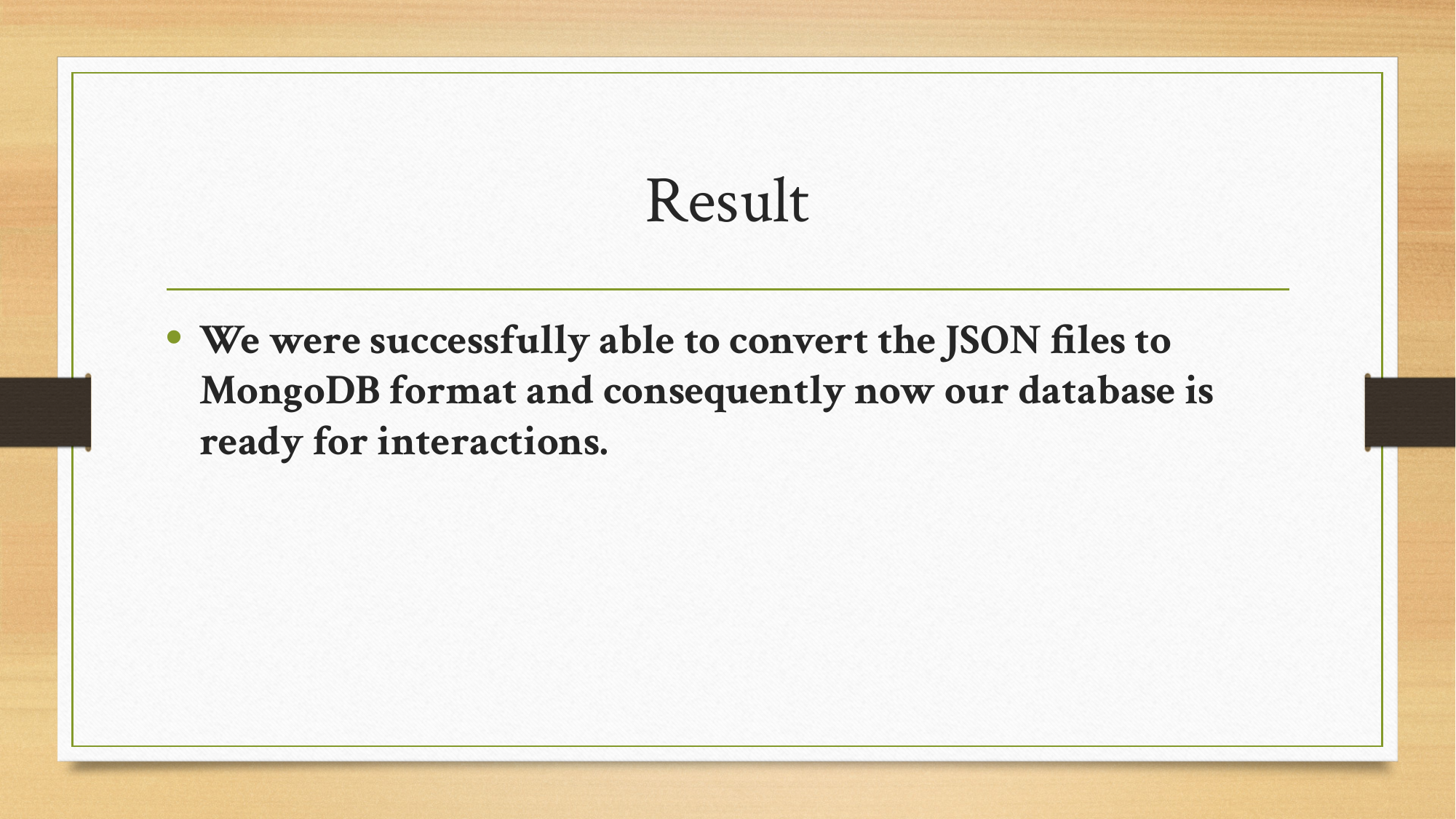

# Result
We were successfully able to convert the JSON files to MongoDB format and consequently now our database is ready for interactions.